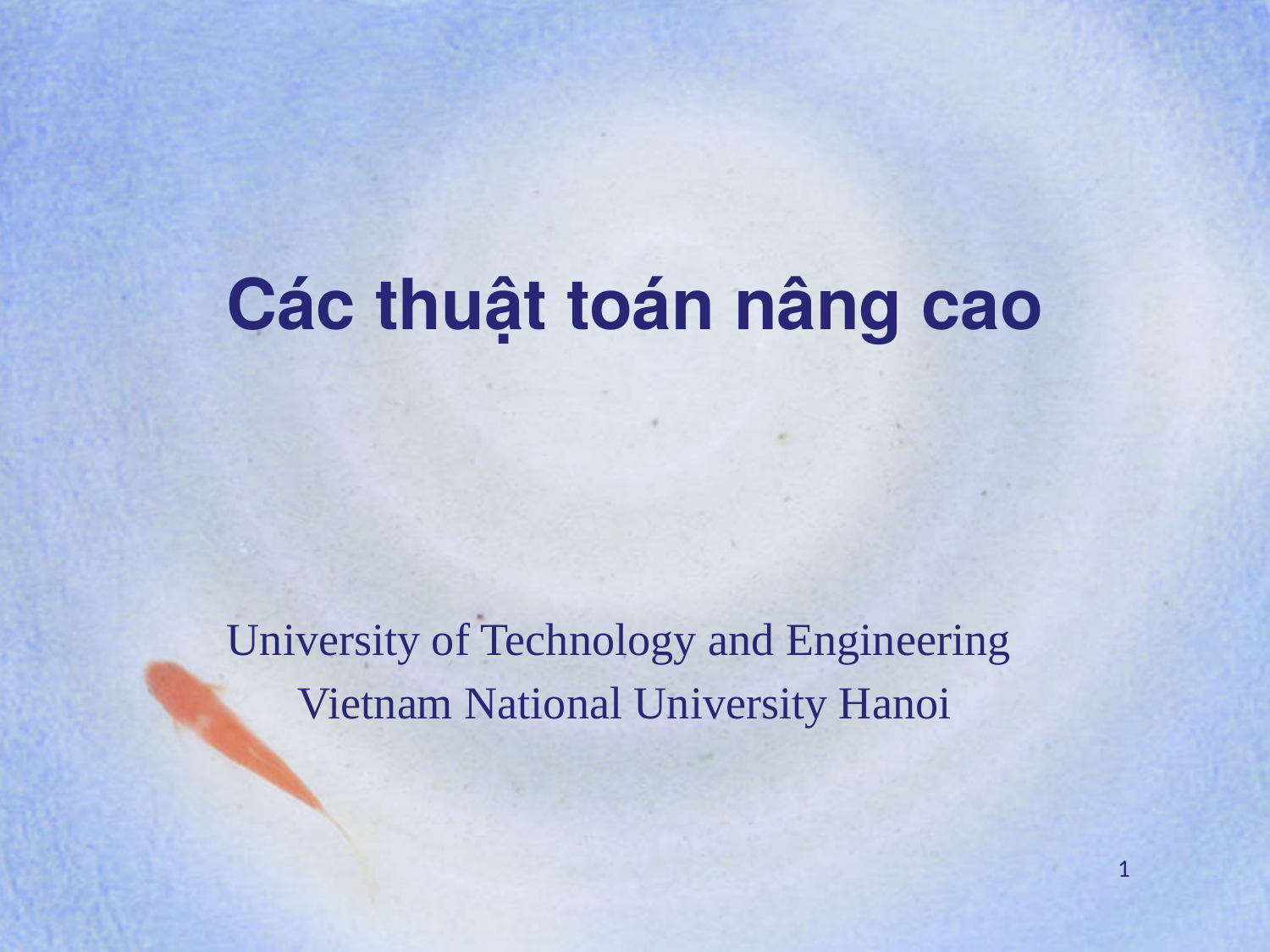

# Các thuật toán nâng cao

University of Technology and Engineering
 Vietnam National University Hanoi

1